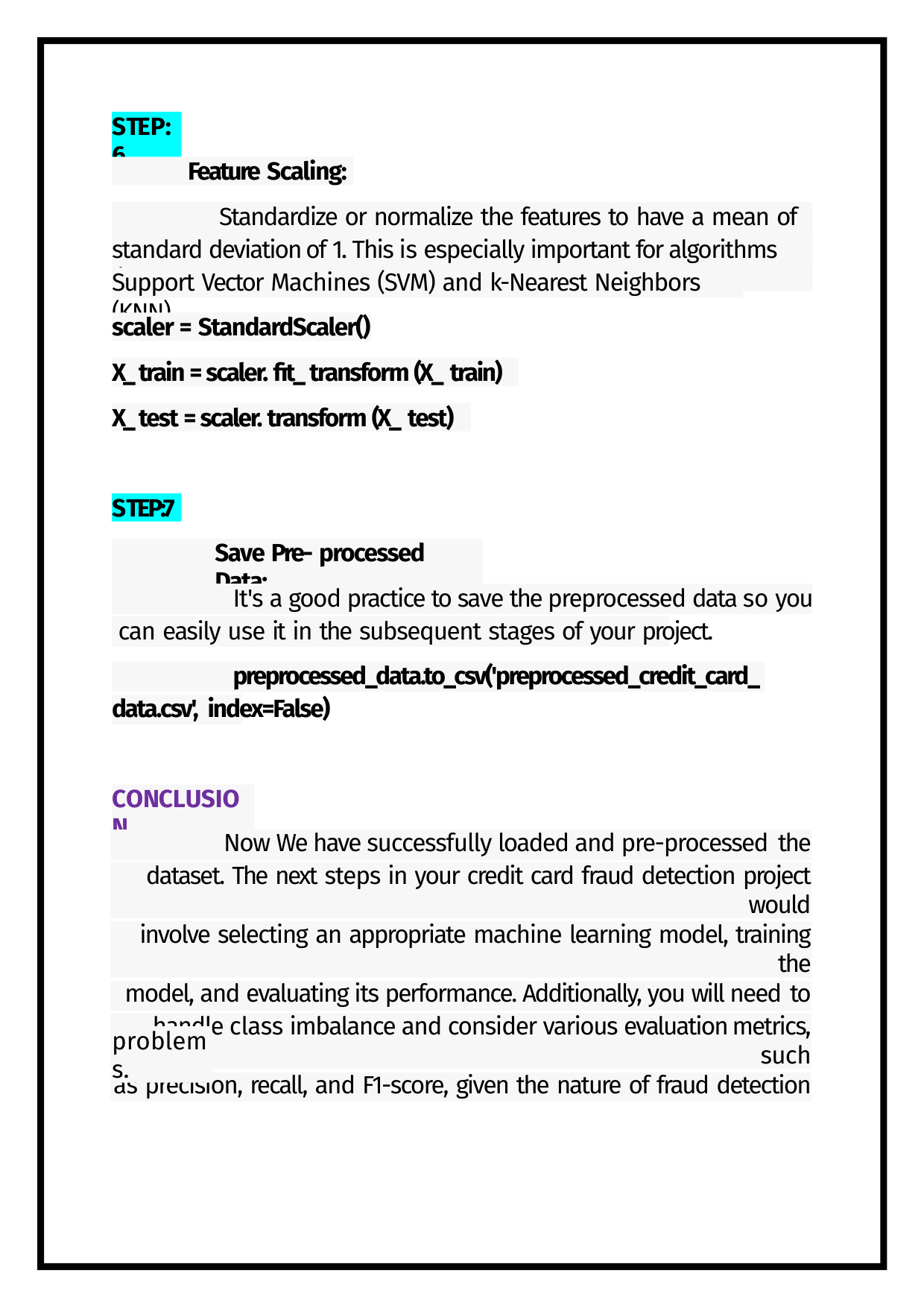

STEP:6
Feature Scaling:
Standardize or normalize the features to have a mean of 0 and
standard deviation of 1. This is especially important for algorithms like
Support Vector Machines (SVM) and k-Nearest Neighbors (KNN).

scaler = StandardScaler()
X_ train = scaler. fit_ transform (X_ train)
X_ test = scaler. transform (X_ test)
STEP:7
Save Pre- processed Data:
It's a good practice to save the preprocessed data so you  can easily use it in the subsequent stages of your project.
preprocessed_data.to_csv('preprocessed_credit_card_data.csv',  index=False)

CONCLUSION
| Now We have successfully loaded and pre-processed the |
| --- |
| dataset. The next steps in your credit card fraud detection project would |
| involve selecting an appropriate machine learning model, training the |
| model, and evaluating its performance. Additionally, you will need to |
| handle class imbalance and consider various evaluation metrics, such |
| as precision, recall, and F1-score, given the nature of fraud detection |
problems.